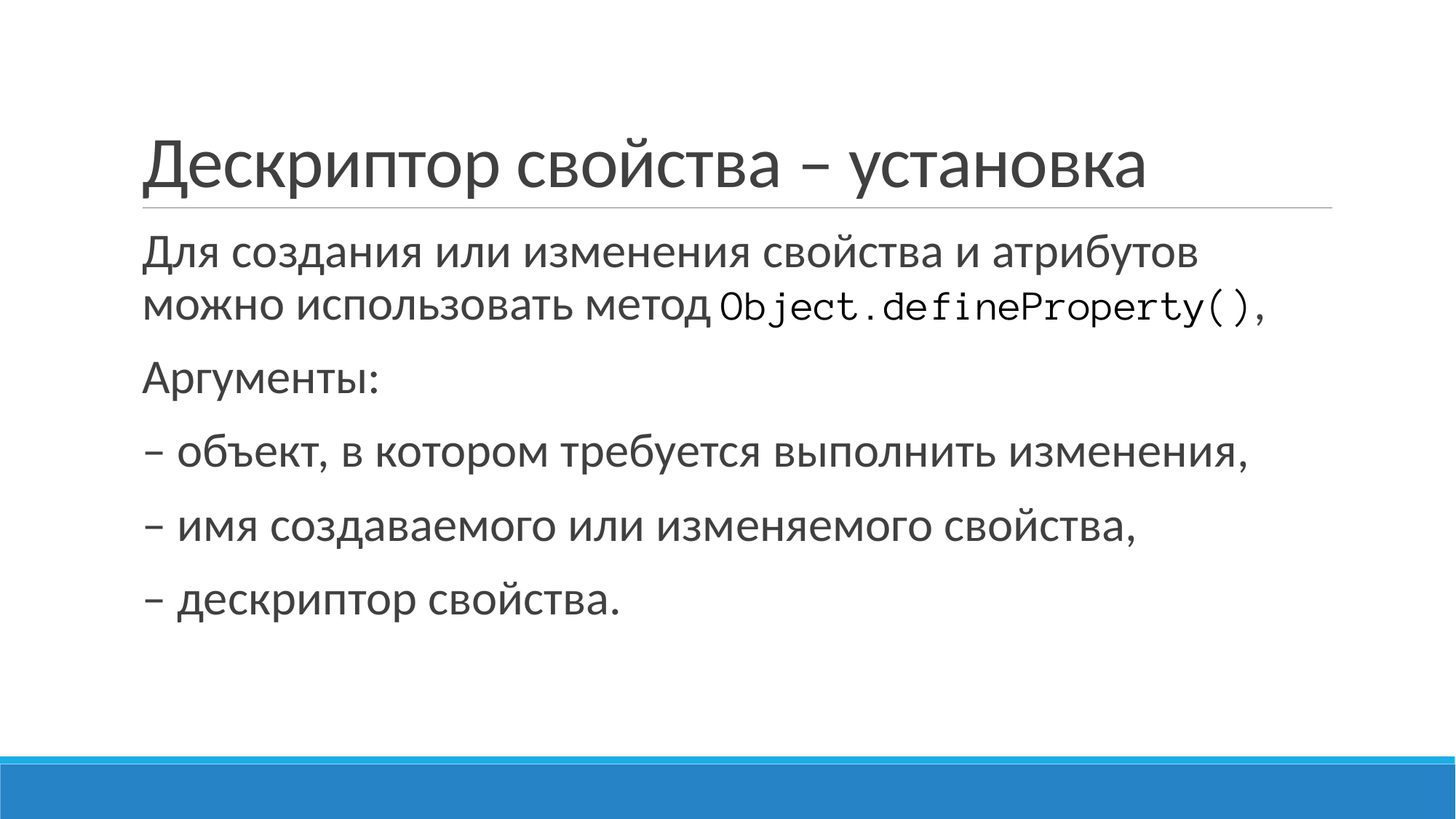

# Дескриптор свойства – установка
Для создания или изменения свойства и атрибутов можно использовать метод Object.defineProperty(),
Аргументы:
– объект, в котором требуется выполнить изменения,
– имя создаваемого или изменяемого свойства,
– дескриптор свойства.